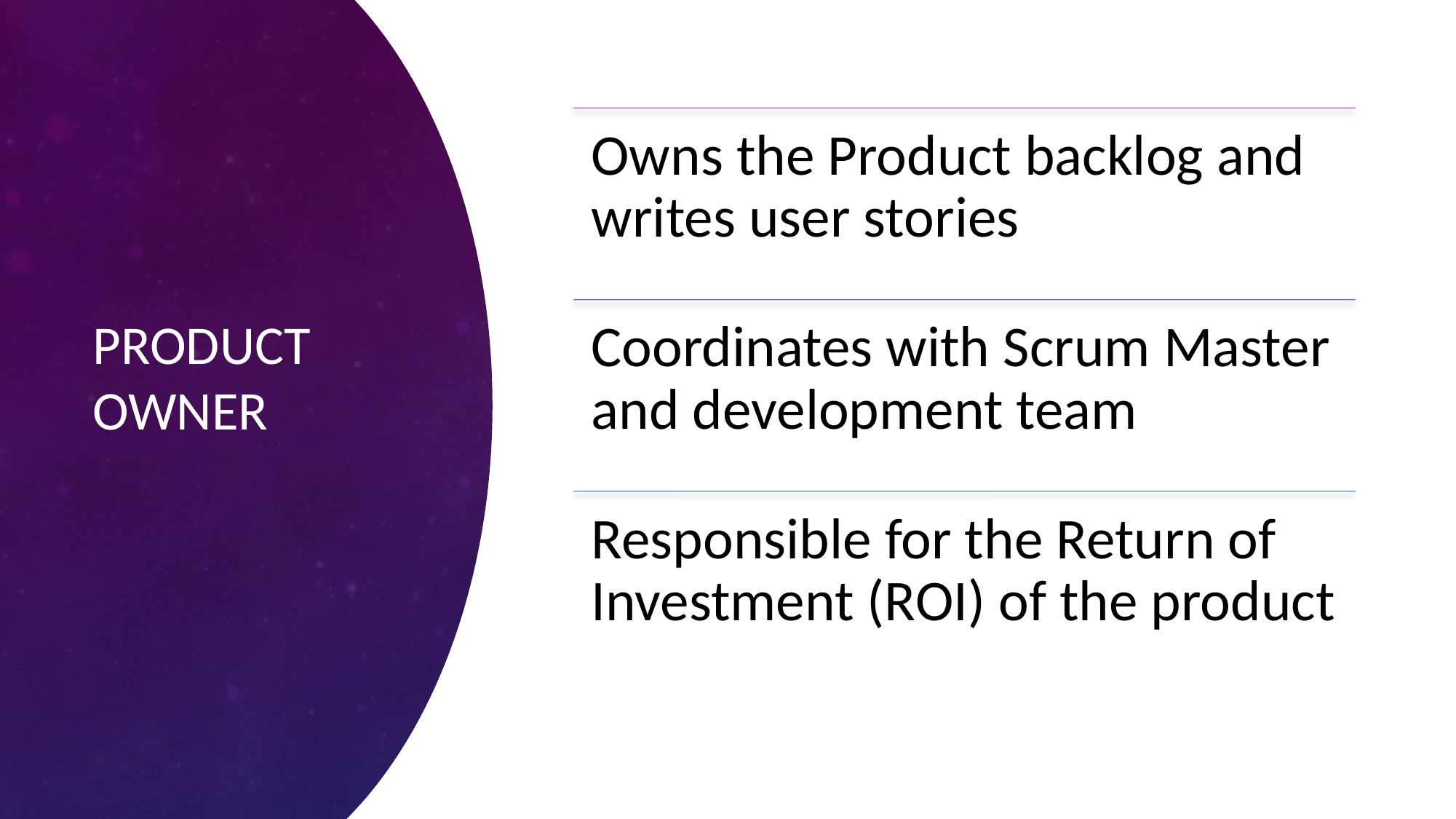

# Product Owner
Owns the Product backlog and writes user stories
Coordinates with Scrum Master and development team
Responsible for the Return of Investment (ROI) of the product